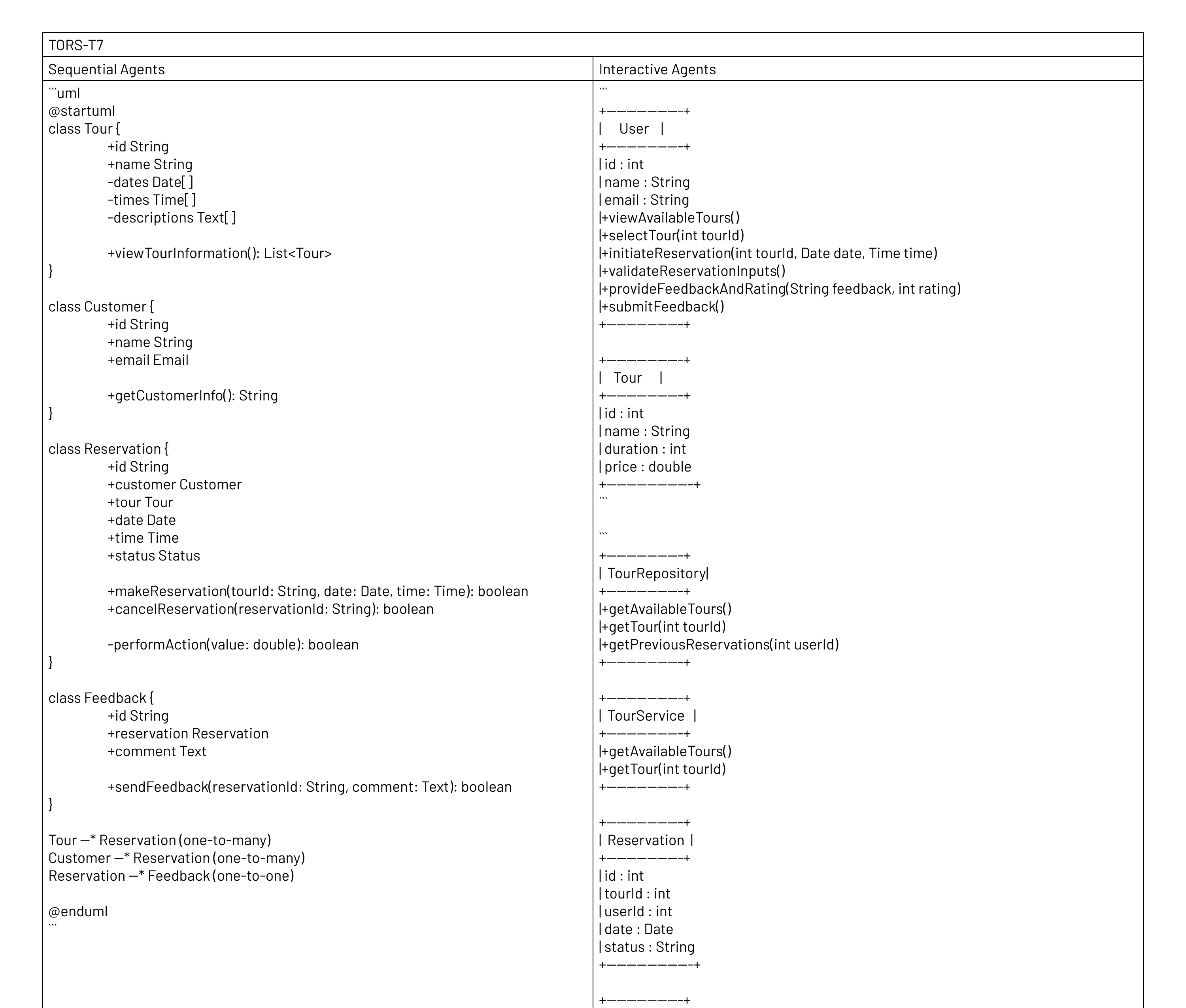

| TORS-T7 |  |
| --- | --- |
| Sequential Agents | Interactive Agents |
| ```uml @startuml class Tour { +id String +name String -dates Date[] -times Time[] -descriptions Text[] +viewTourInformation(): List<Tour> } class Customer { +id String +name String +email Email +getCustomerInfo(): String } class Reservation { +id String +customer Customer +tour Tour +date Date +time Time +status Status +makeReservation(tourId: String, date: Date, time: Time): boolean +cancelReservation(reservationId: String): boolean -performAction(value: double): boolean } class Feedback { +id String +reservation Reservation +comment Text +sendFeedback(reservationId: String, comment: Text): boolean } Tour --\* Reservation (one-to-many) Customer --\* Reservation (one-to-many) Reservation --\* Feedback (one-to-one) @enduml ``` | ``` +---------------+ | User | +---------------+ | id : int | name : String | email : String |+viewAvailableTours() |+selectTour(int tourId) |+initiateReservation(int tourId, Date date, Time time) |+validateReservationInputs() |+provideFeedbackAndRating(String feedback, int rating) |+submitFeedback() +---------------+ +---------------+ | Tour | +---------------+ | id : int | name : String | duration : int | price : double +-----------------+ ``` ``` +---------------+ | TourRepository| +---------------+ |+getAvailableTours() |+getTour(int tourId) |+getPreviousReservations(int userId) +---------------+ +---------------+ | TourService | +---------------+ |+getAvailableTours() |+getTour(int tourId) +---------------+ +---------------+ | Reservation | +---------------+ | id : int | tourId : int | userId : int | date : Date | status : String +-----------------+ +---------------+ | ReservationRepository| +---------------+ |+getPreviousReservations(int userId) |+cancelReservation(int reservationId) +---------------+ +---------------+ | ReservationService| +---------------+ |+createNewReservation(int tourId, Date date, Time time) |+validateInputFields() |+updateReservationStatus(int reservationId) |+cancelReservation(int reservationId) +---------------+ +---------------+ | Feedback | +---------------+ | id : int | userId : int | rating : int | feedback : String +-----------------+ +---------------+ | FeedbackService| +---------------+ |+recordFeedbackAndRating(String feedback, int rating) |+processSubmission() +---------------+ +---------------+ | EmailService | +---------------+ |+sendConfirmationEmail(Reservation reservation) +---------------+ +---------------+ | AvailableTours| +---------------+ | tours (0..\*) -> Tour +---------------+ +---------------+ | ViewPreviousReservations | +---------------+ | reservations (0..\*) -> Reservation +---------------+ ``` |